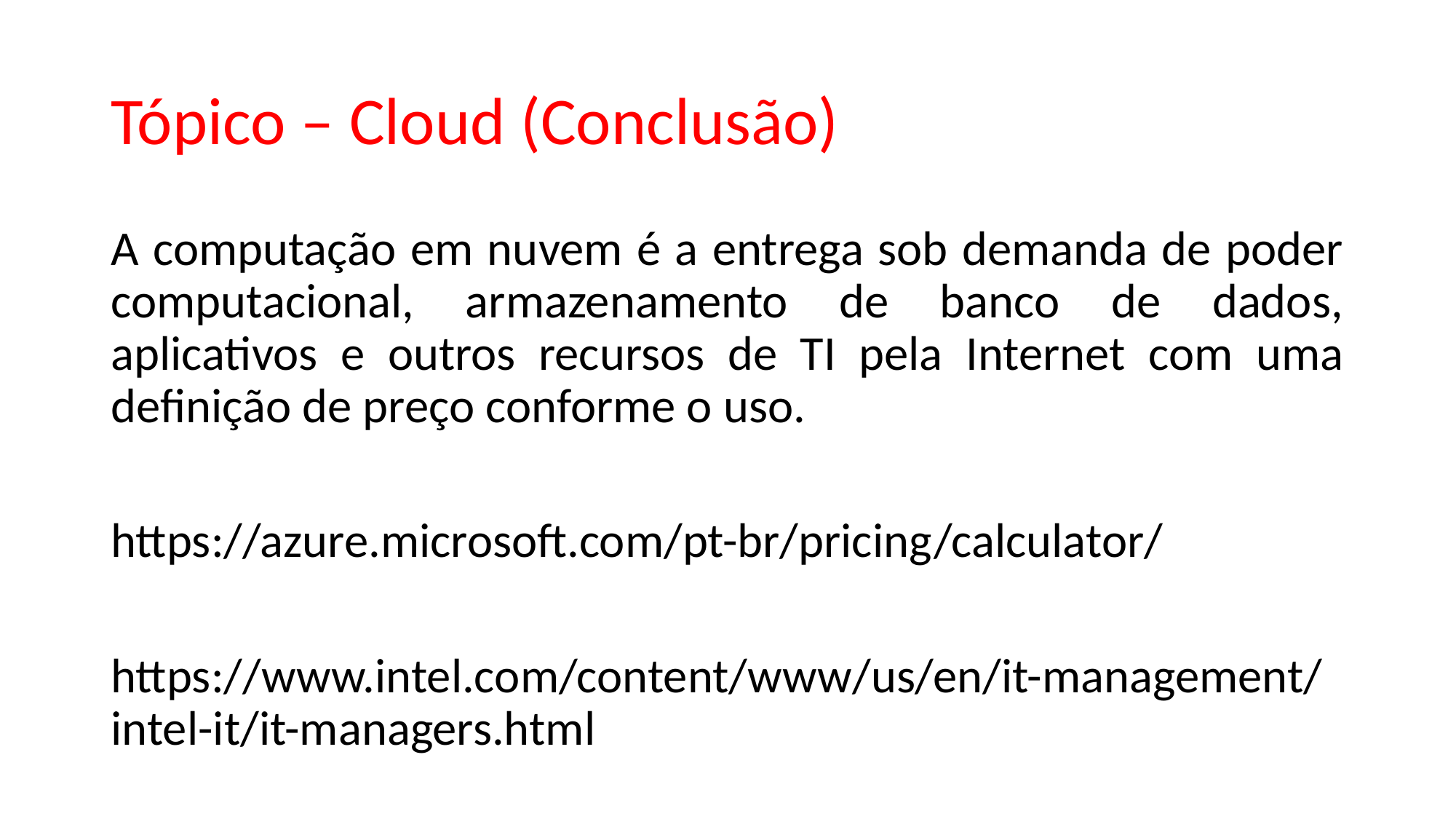

# Tópico – Cloud (Conclusão)
A computação em nuvem é a entrega sob demanda de poder computacional, armazenamento de banco de dados, aplicativos e outros recursos de TI pela Internet com uma definição de preço conforme o uso.

https://azure.microsoft.com/pt-br/pricing/calculator/

https://www.intel.com/content/www/us/en/it-management/intel-it/it-managers.html